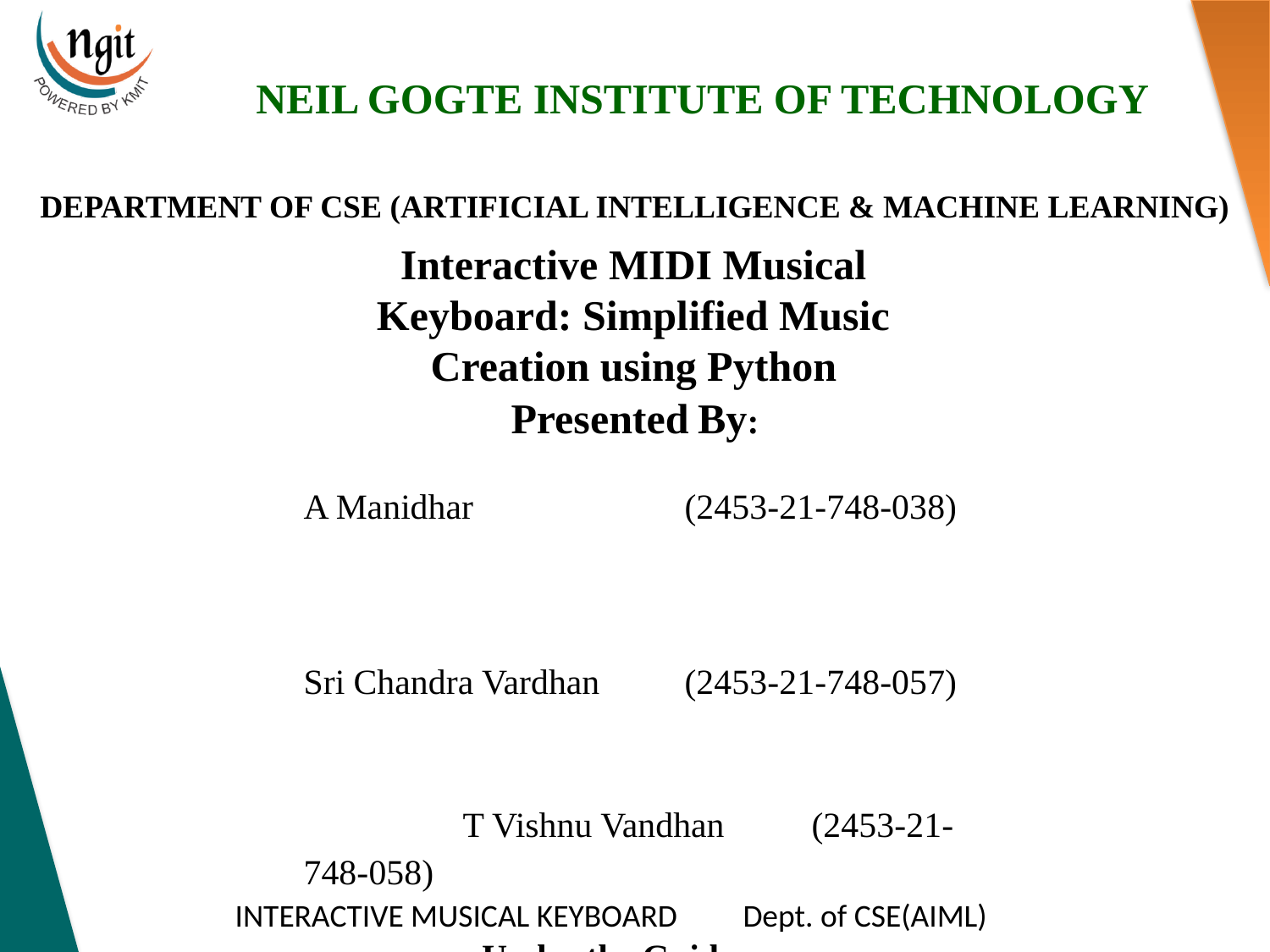

NEIL GOGTE INSTITUTE OF TECHNOLOGY
DEPARTMENT OF CSE (ARTIFICIAL INTELLIGENCE & MACHINE LEARNING)
Interactive MIDI Musical Keyboard: Simplified Music Creation using Python
Presented By:

A Manidhar		(2453-21-748-038)
Sri Chandra Vardhan	(2453-21-748-057)                                                                                                                                                                          T Vishnu Vandhan 	(2453-21-748-058)

Under the Guidance
Of

Mrs. M Deepika
Assistant Professor